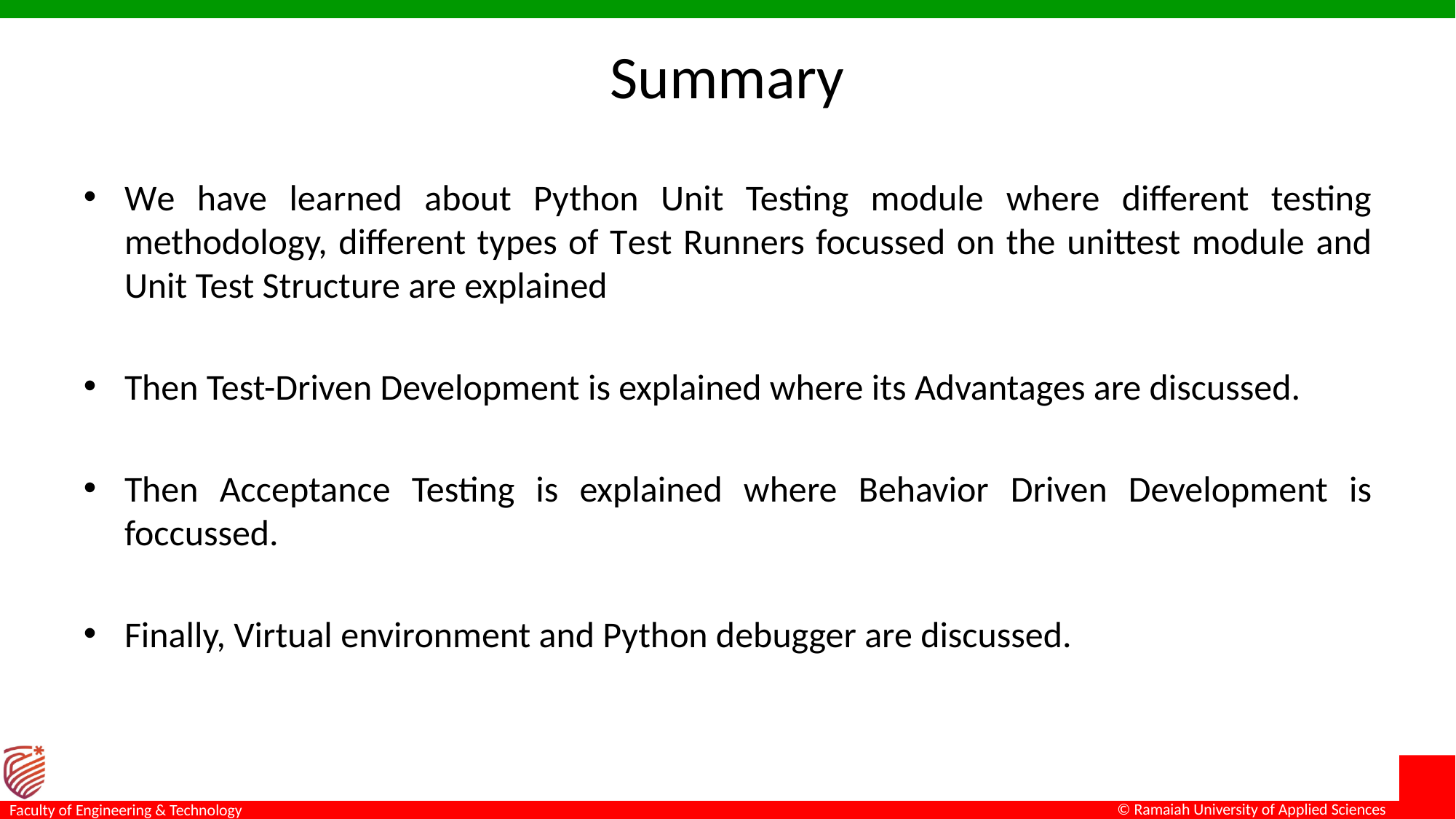

# Summary

We have learned about Python Unit Testing module where different testing methodology, different types of Test Runners focussed on the unittest module and Unit Test Structure are explained

Then Test-Driven Development is explained where its Advantages are discussed.

Then Acceptance Testing is explained where Behavior Driven Development is foccussed.

Finally, Virtual environment and Python debugger are discussed.